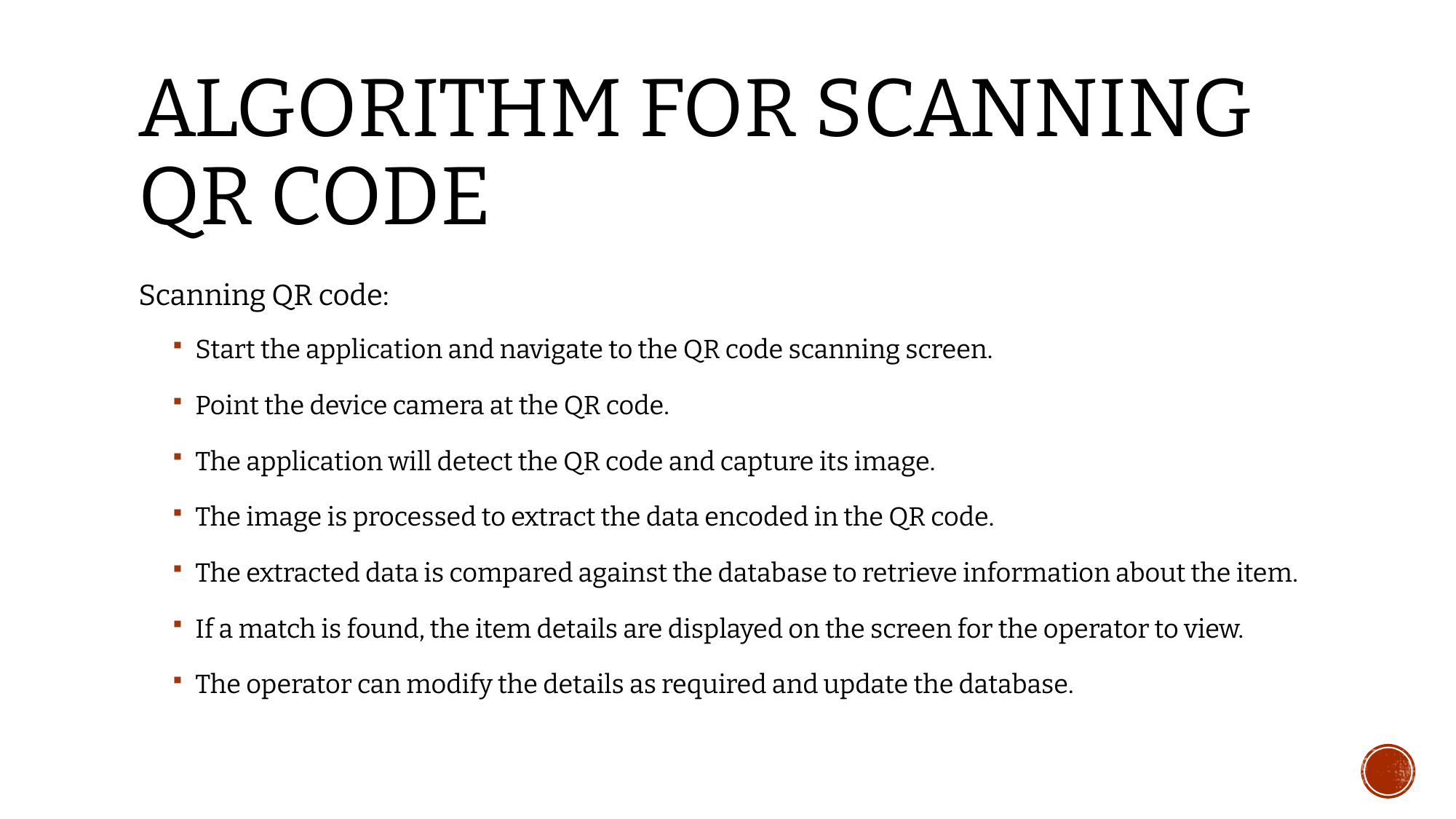

# Algorithm for scanning qr code
Scanning QR code:
Start the application and navigate to the QR code scanning screen.
Point the device camera at the QR code.
The application will detect the QR code and capture its image.
The image is processed to extract the data encoded in the QR code.
The extracted data is compared against the database to retrieve information about the item.
If a match is found, the item details are displayed on the screen for the operator to view.
The operator can modify the details as required and update the database.